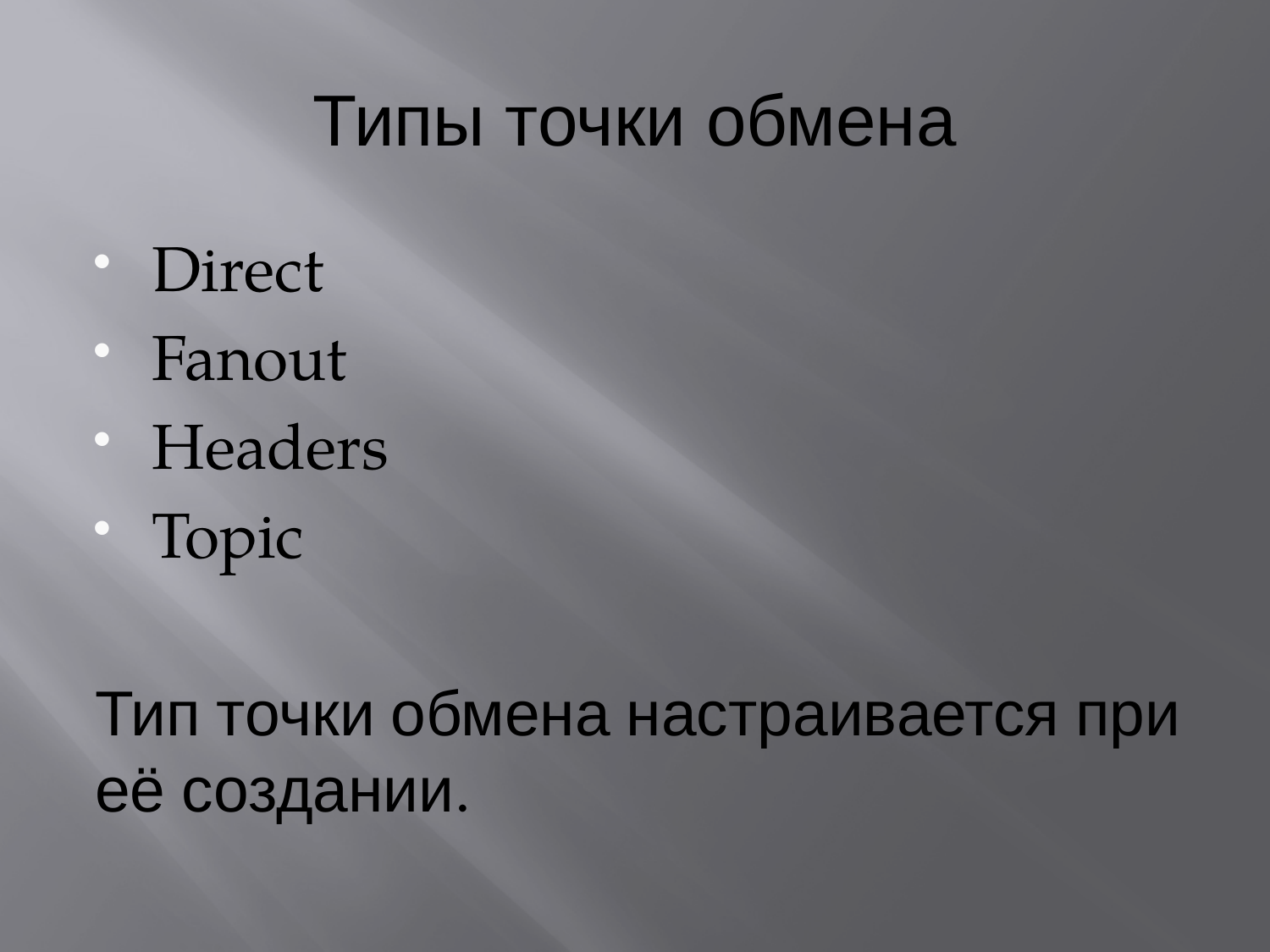

# Типы точки обмена
Direct
Fanout
Headers
Topic

Тип точки обмена настраивается при её создании.